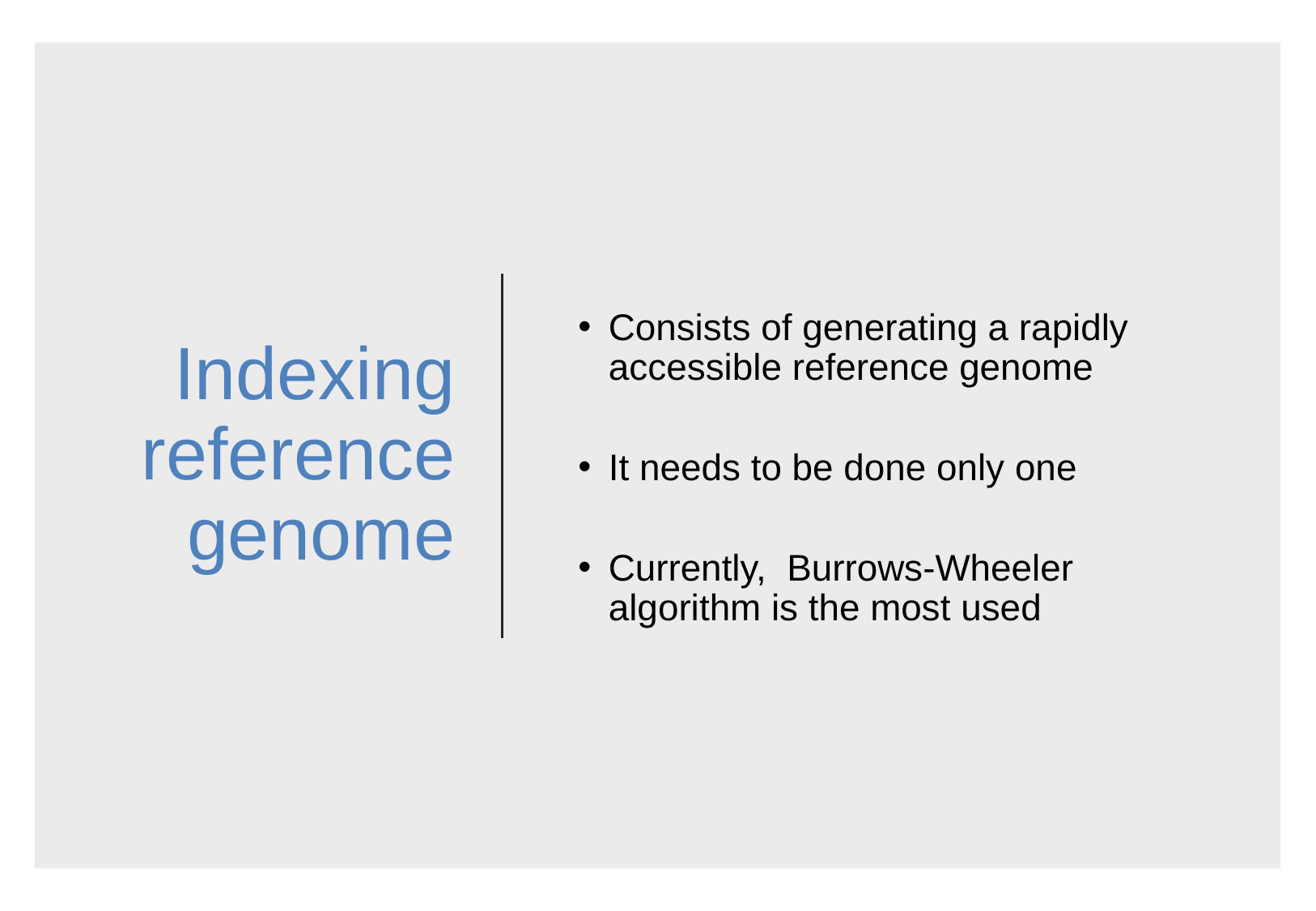

Indexing reference genome
Consists of generating a rapidly accessible reference genome

It needs to be done only one

Currently,  Burrows-Wheeler algorithm is the most used